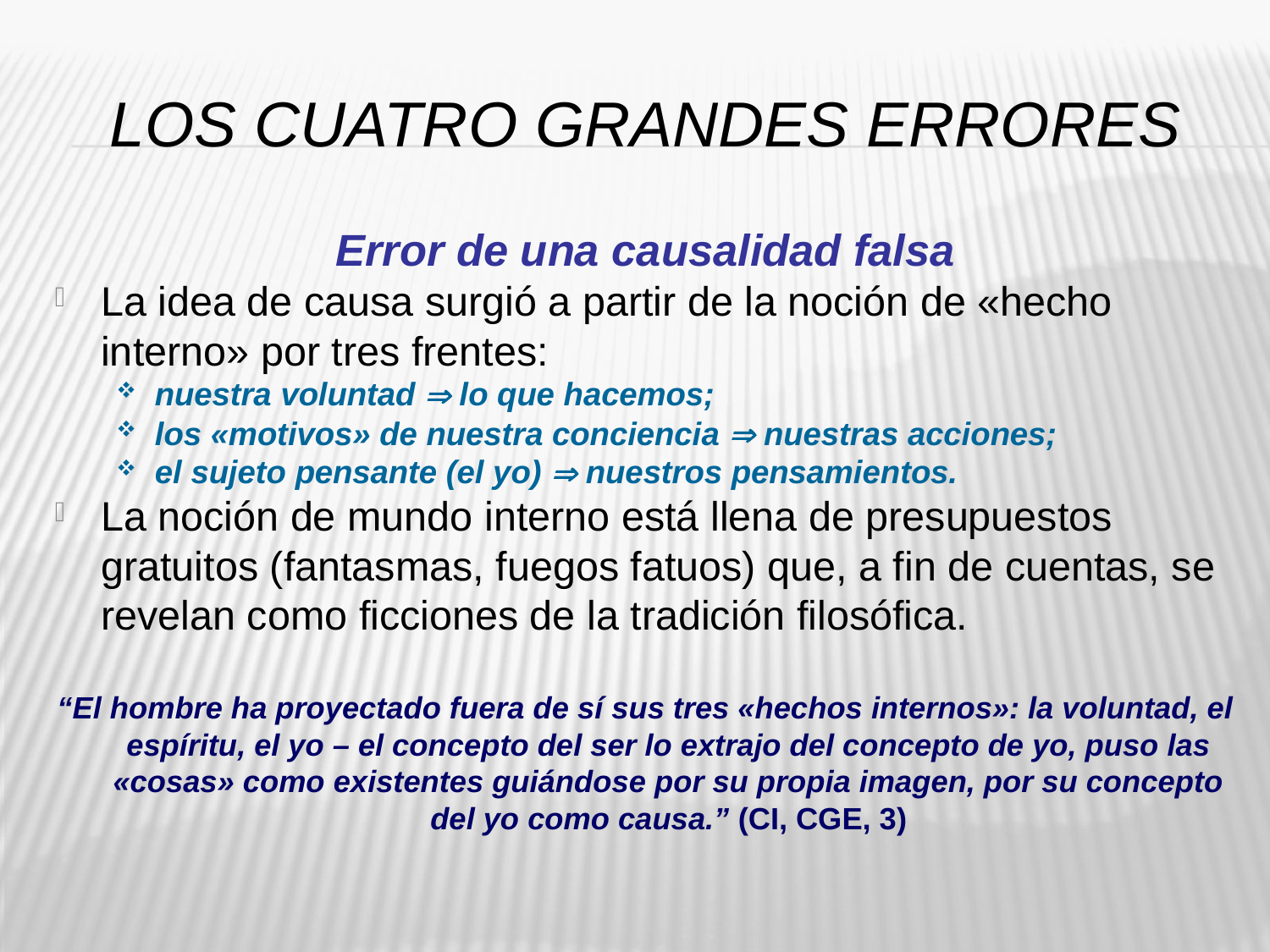

# Los cuatro grandes errores
Error de una causalidad falsa
La idea de causa surgió a partir de la noción de «hecho interno» por tres frentes:
nuestra voluntad ⇒ lo que hacemos;
los «motivos» de nuestra conciencia ⇒ nuestras acciones;
el sujeto pensante (el yo) ⇒ nuestros pensamientos.
La noción de mundo interno está llena de presupuestos gratuitos (fantasmas, fuegos fatuos) que, a fin de cuentas, se revelan como ficciones de la tradición filosófica.

“El hombre ha proyectado fuera de sí sus tres «hechos internos»: la voluntad, el espíritu, el yo – el concepto del ser lo extrajo del concepto de yo, puso las «cosas» como existentes guiándose por su propia imagen, por su concepto del yo como causa.” (CI, CGE, 3)